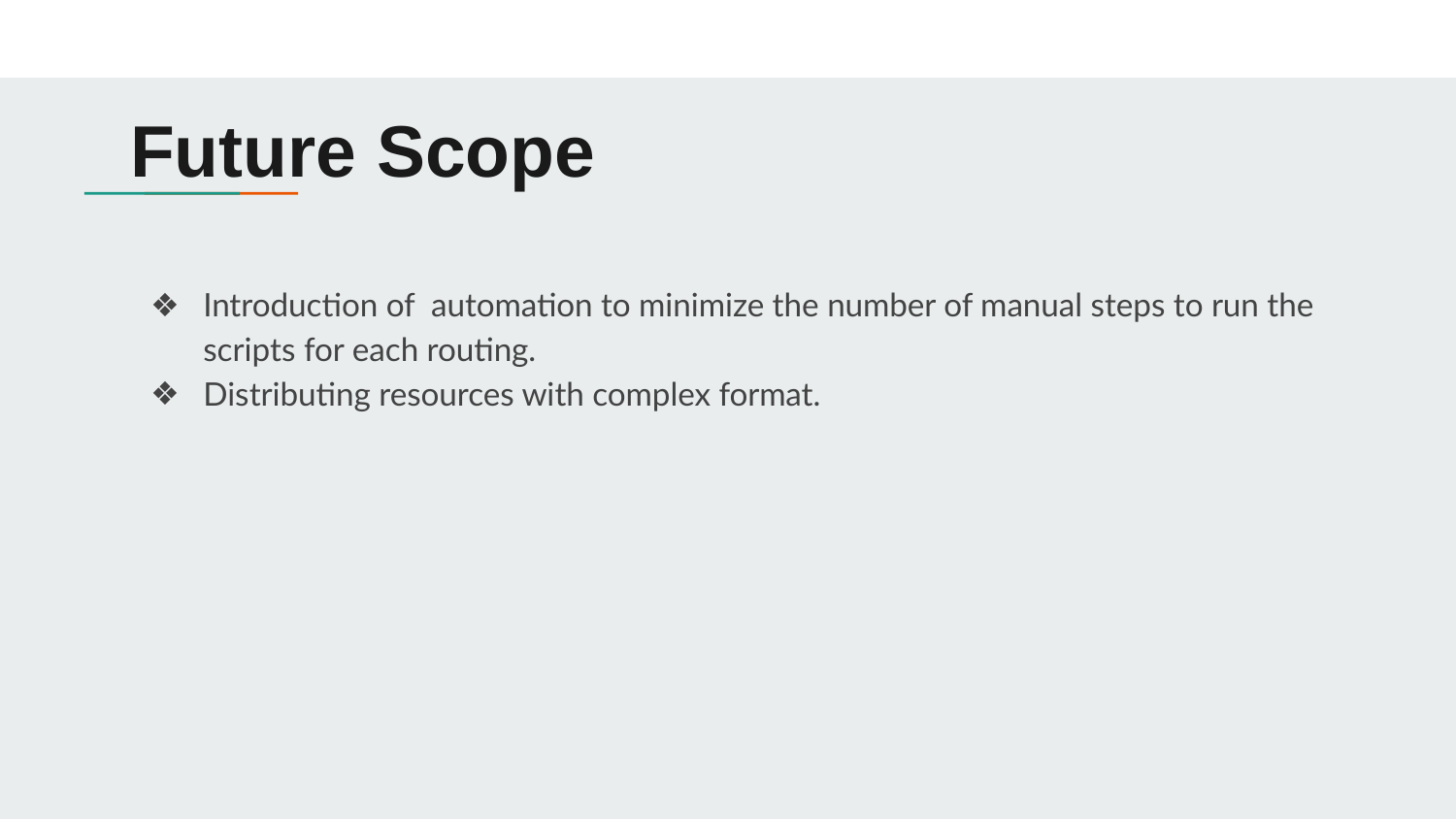

# Future Scope
Introduction of  automation to minimize the number of manual steps to run the scripts for each routing.
Distributing resources with complex format.